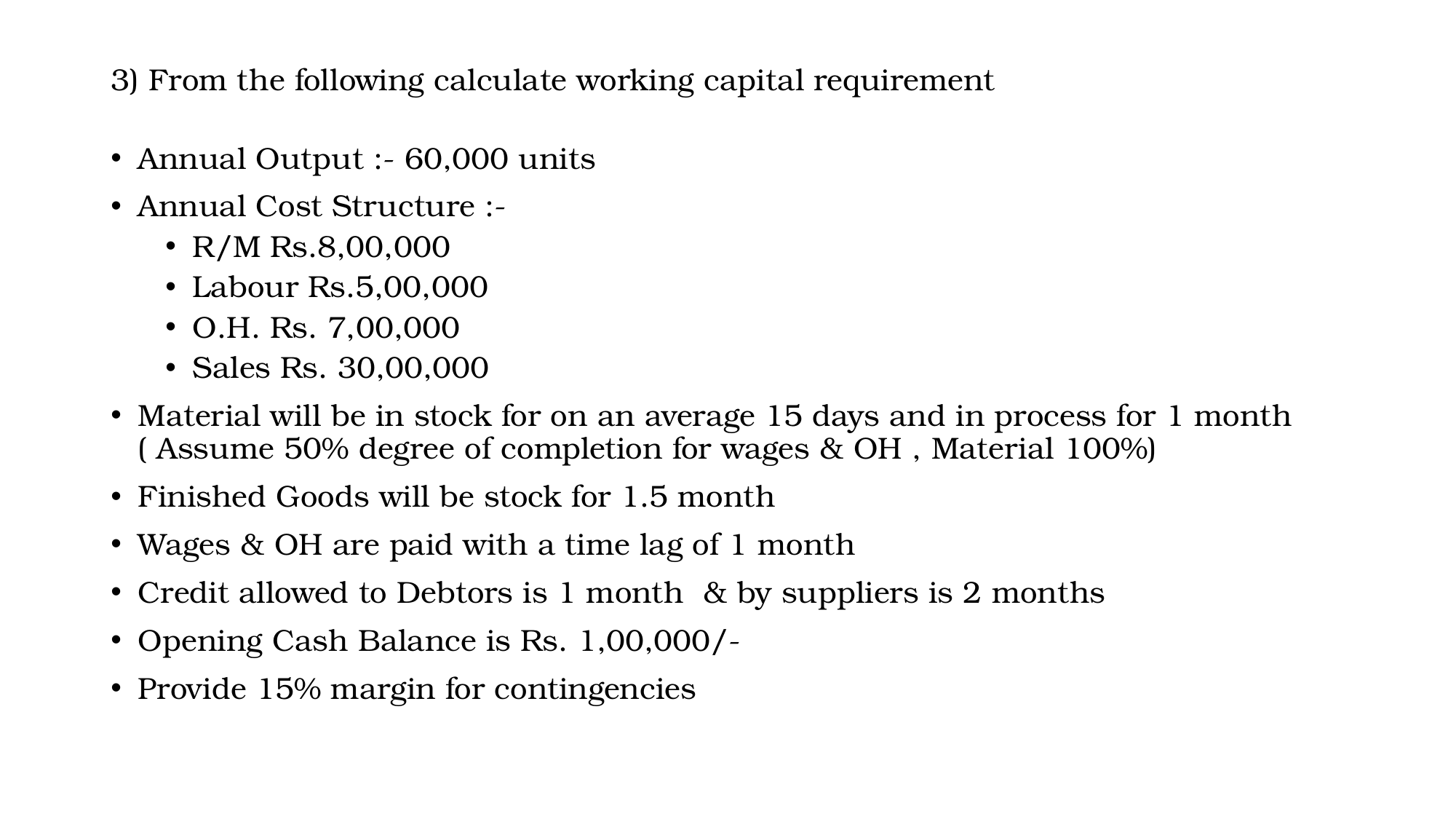

# 3) From the following calculate working capital requirement
Annual Output :- 60,000 units
Annual Cost Structure :-
R/M Rs.8,00,000
Labour Rs.5,00,000
O.H. Rs. 7,00,000
Sales Rs. 30,00,000
Material will be in stock for on an average 15 days and in process for 1 month ( Assume 50% degree of completion for wages & OH , Material 100%)
Finished Goods will be stock for 1.5 month
Wages & OH are paid with a time lag of 1 month
Credit allowed to Debtors is 1 month  & by suppliers is 2 months
Opening Cash Balance is Rs. 1,00,000/-
Provide 15% margin for contingencies